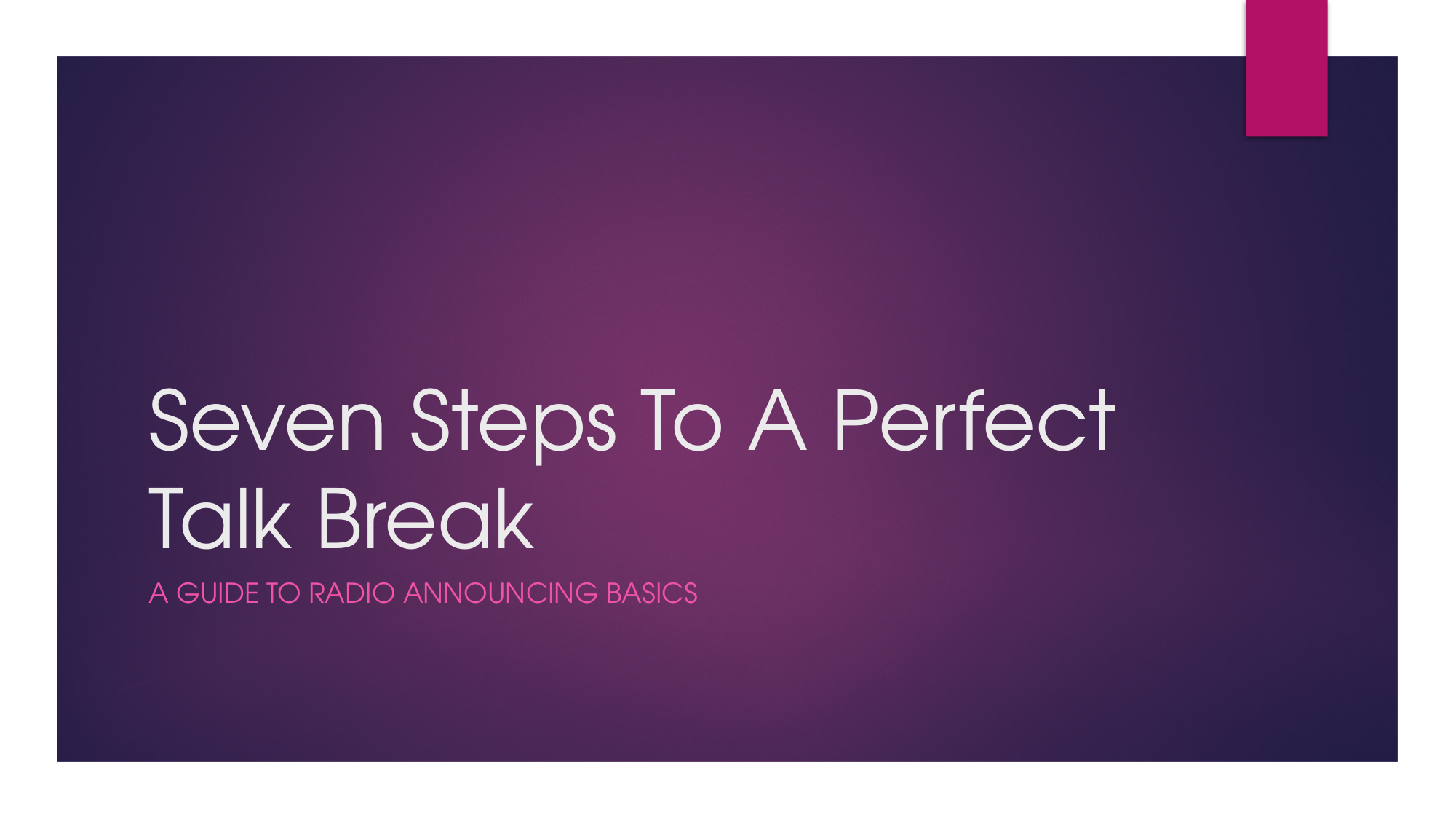

# Seven Steps To A Perfect Talk Break
A guide to radio announcing basics